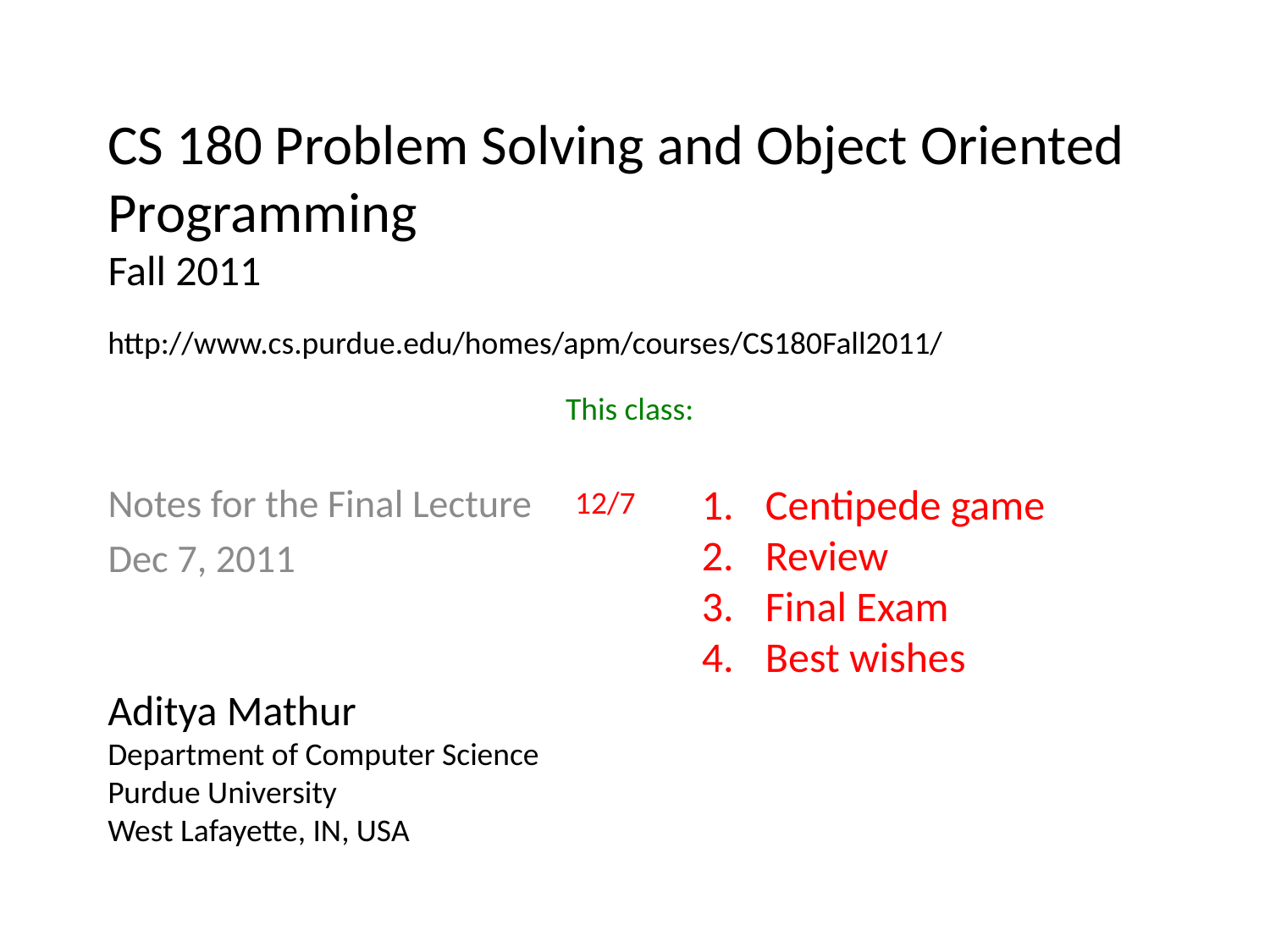

# CS 180 Problem Solving and Object Oriented Programming Fall 2011
http://www.cs.purdue.edu/homes/apm/courses/CS180Fall2011/
This class:
Notes for the Final Lecture
Dec 7, 2011
Centipede game
Review
Final Exam
Best wishes
12/7
Aditya Mathur
Department of Computer Science
Purdue University
West Lafayette, IN, USA